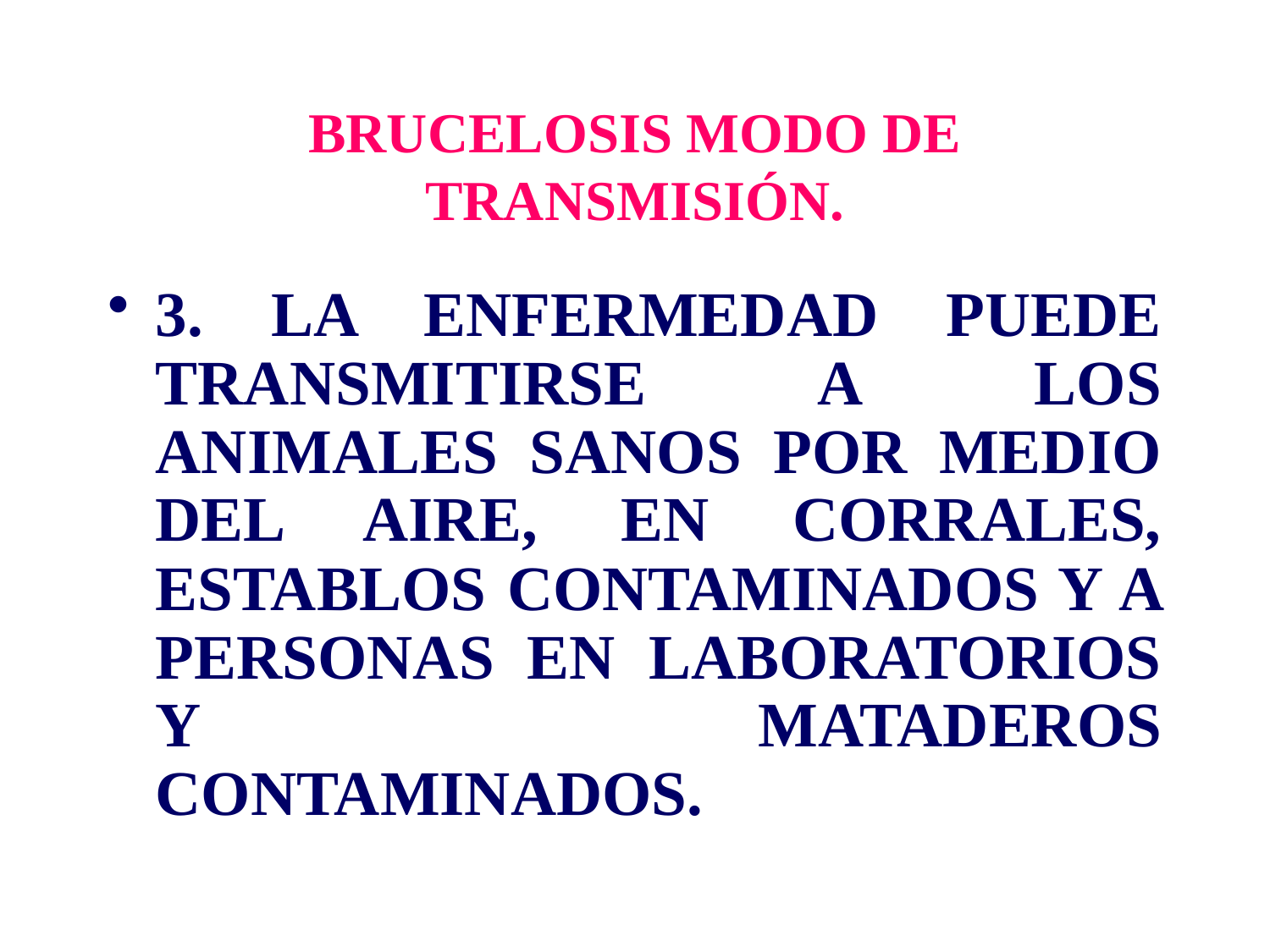

# BRUCELOSIS MODO DE TRANSMISIÓN.
3. LA ENFERMEDAD PUEDE TRANSMITIRSE A LOS ANIMALES SANOS POR MEDIO DEL AIRE, EN CORRALES, ESTABLOS CONTAMINADOS Y A PERSONAS EN LABORATORIOS Y MATADEROS CONTAMINADOS.